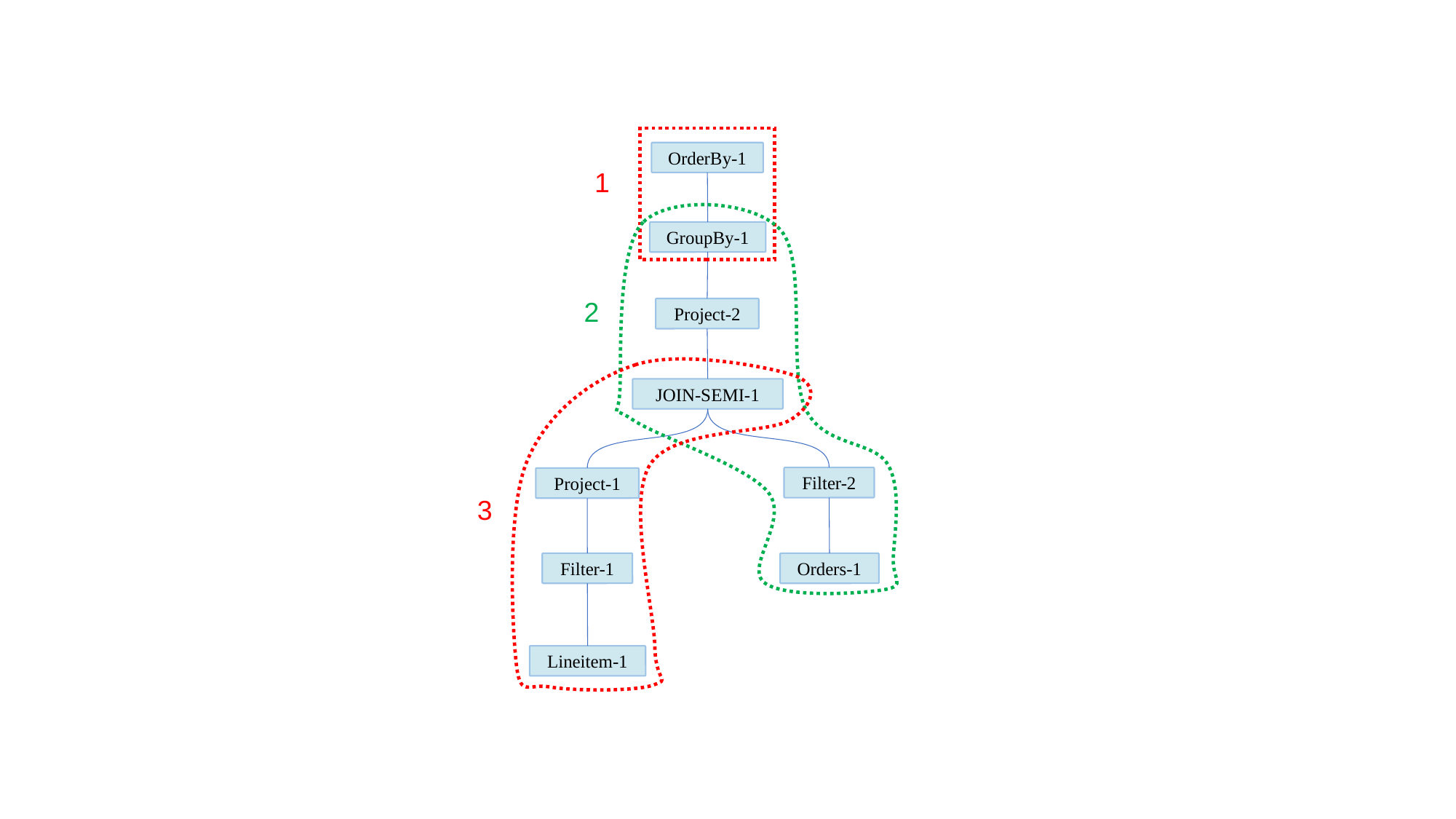

OrderBy-1
1

GroupBy-1
2
Project-2

JOIN-SEMI-1
Filter-2
Project-1
3
Filter-1
Orders-1
Lineitem-1